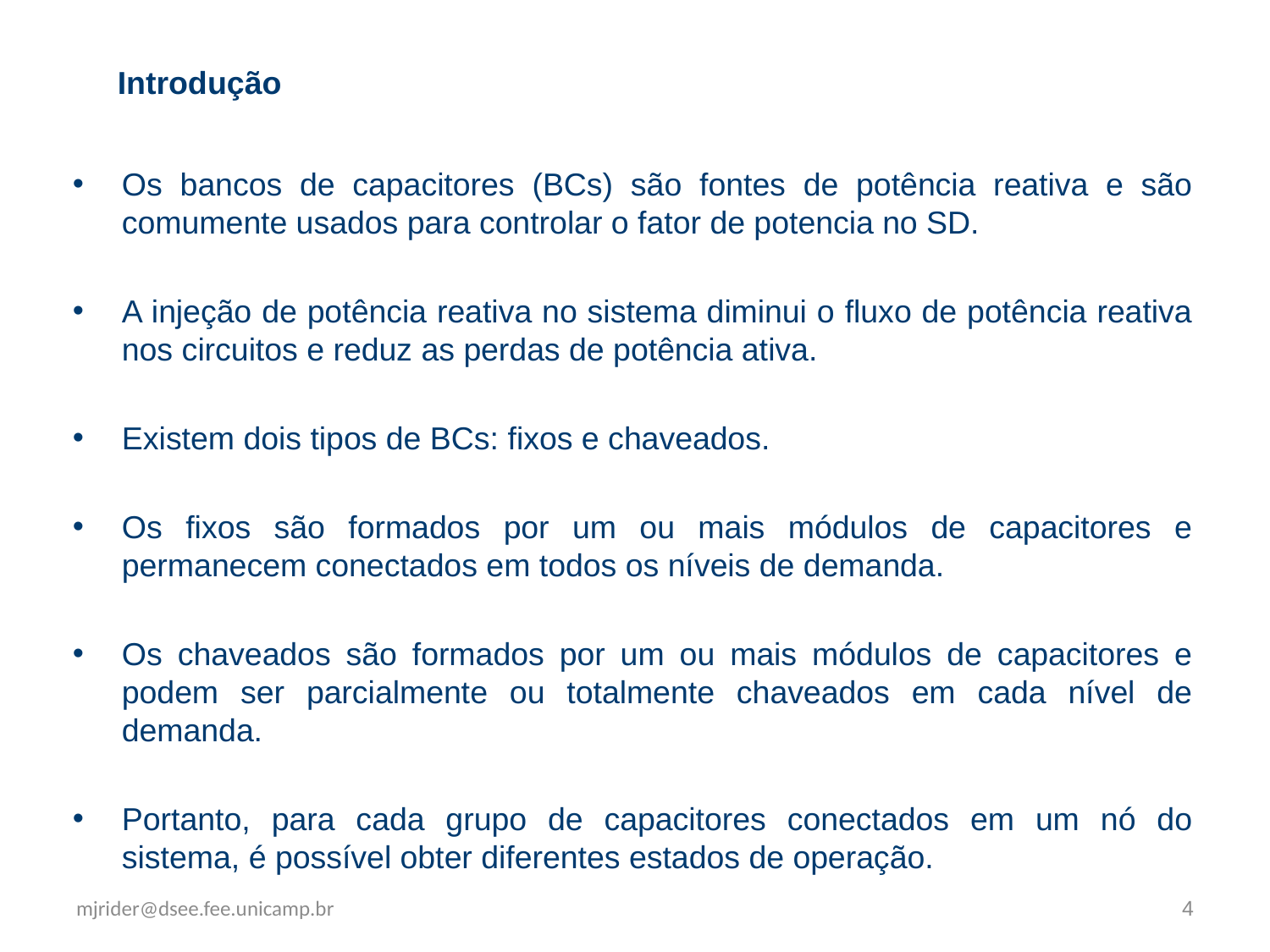

Introdução
Os bancos de capacitores (BCs) são fontes de potência reativa e são comumente usados para controlar o fator de potencia no SD.

A injeção de potência reativa no sistema diminui o fluxo de potência reativa nos circuitos e reduz as perdas de potência ativa.

Existem dois tipos de BCs: fixos e chaveados.

Os fixos são formados por um ou mais módulos de capacitores e permanecem conectados em todos os níveis de demanda.

Os chaveados são formados por um ou mais módulos de capacitores e podem ser parcialmente ou totalmente chaveados em cada nível de demanda.

Portanto, para cada grupo de capacitores conectados em um nó do sistema, é possível obter diferentes estados de operação.
mjrider@dsee.fee.unicamp.br
4